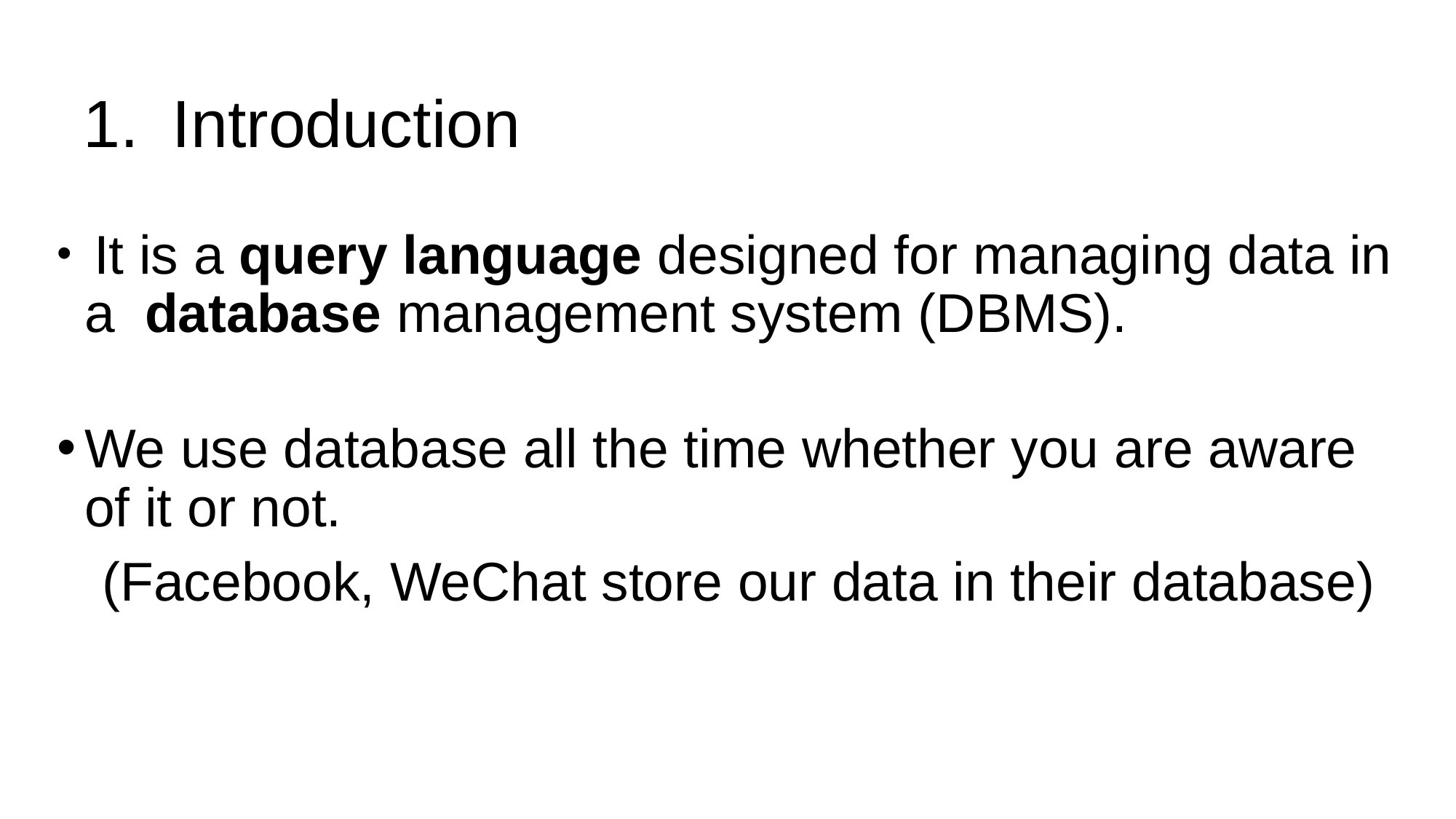

# Introduction
 It is a query language designed for managing data in a  database management system (DBMS).

We use database all the time whether you are aware of it or not.
   (Facebook, WeChat store our data in their database)

2